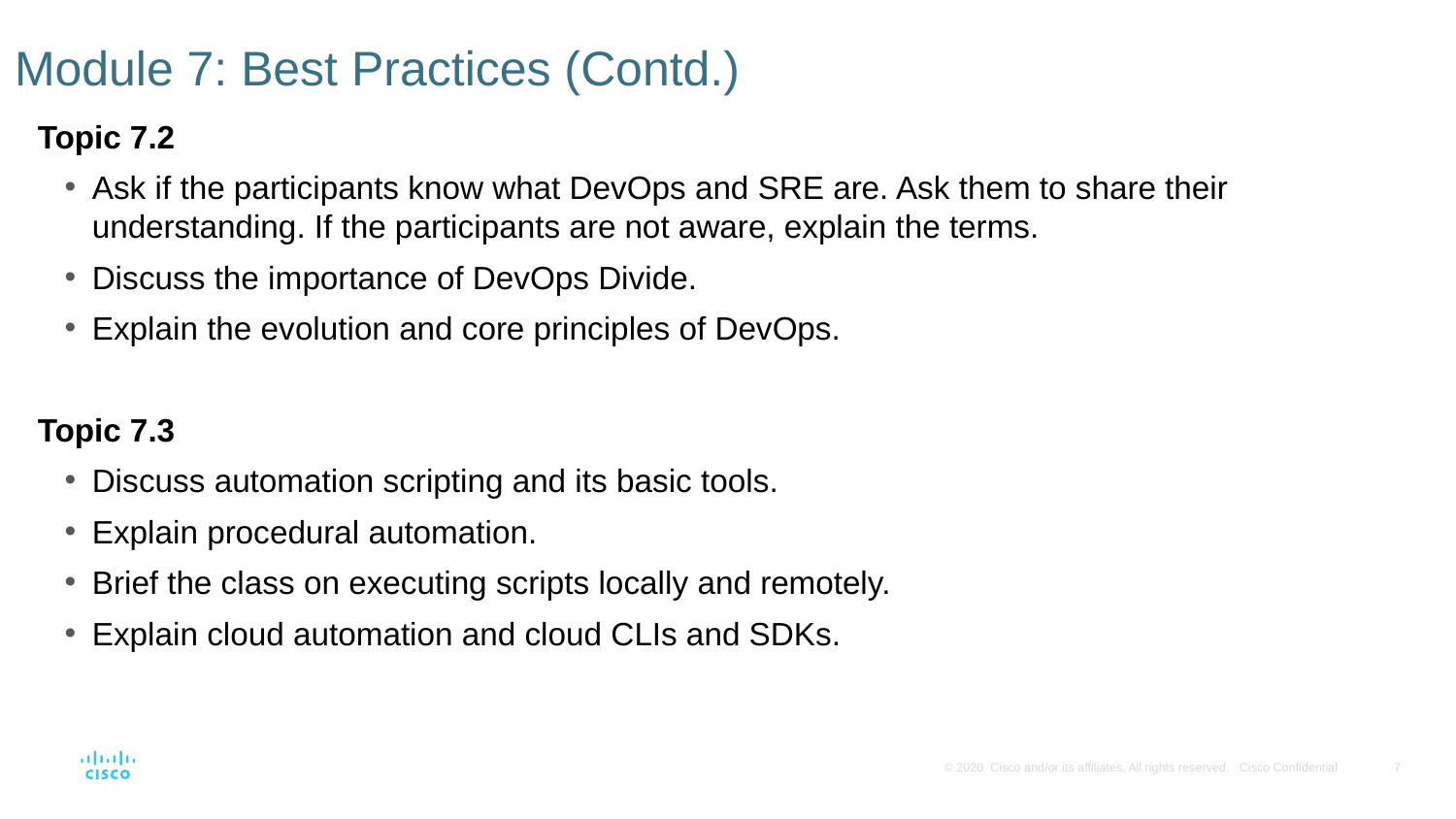

# Module 7: Best Practices (Contd.)
Topic 7.2
Ask if the participants know what DevOps and SRE are. Ask them to share their understanding. If the participants are not aware, explain the terms.
Discuss the importance of DevOps Divide.
Explain the evolution and core principles of DevOps.

Topic 7.3
Discuss automation scripting and its basic tools.
Explain procedural automation.
Brief the class on executing scripts locally and remotely.
Explain cloud automation and cloud CLIs and SDKs.